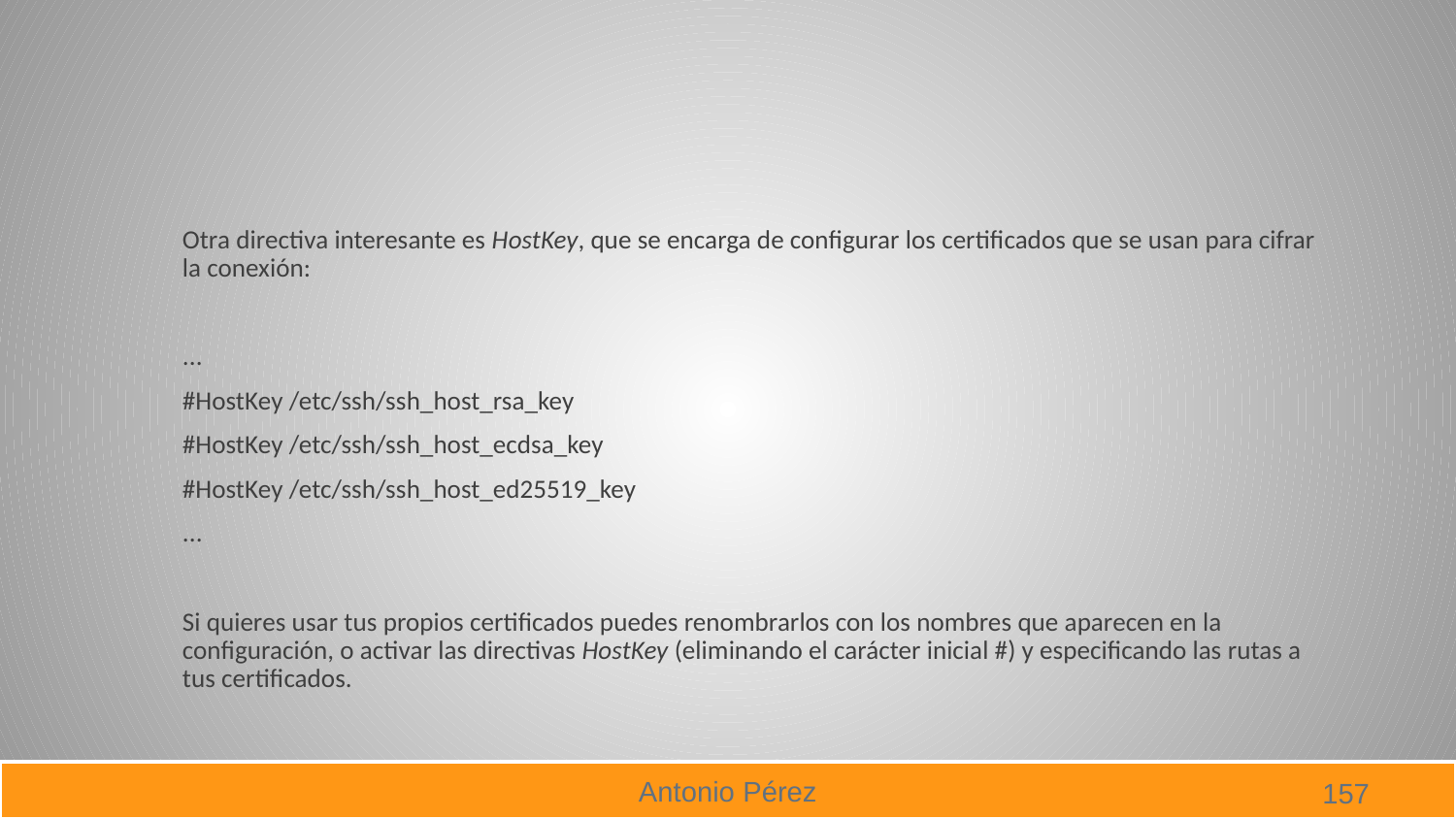

#
Otra directiva interesante es HostKey, que se encarga de configurar los certificados que se usan para cifrar la conexión:

...
#HostKey /etc/ssh/ssh_host_rsa_key
#HostKey /etc/ssh/ssh_host_ecdsa_key
#HostKey /etc/ssh/ssh_host_ed25519_key
...

Si quieres usar tus propios certificados puedes renombrarlos con los nombres que aparecen en la configuración, o activar las directivas HostKey (eliminando el carácter inicial #) y especificando las rutas a tus certificados.